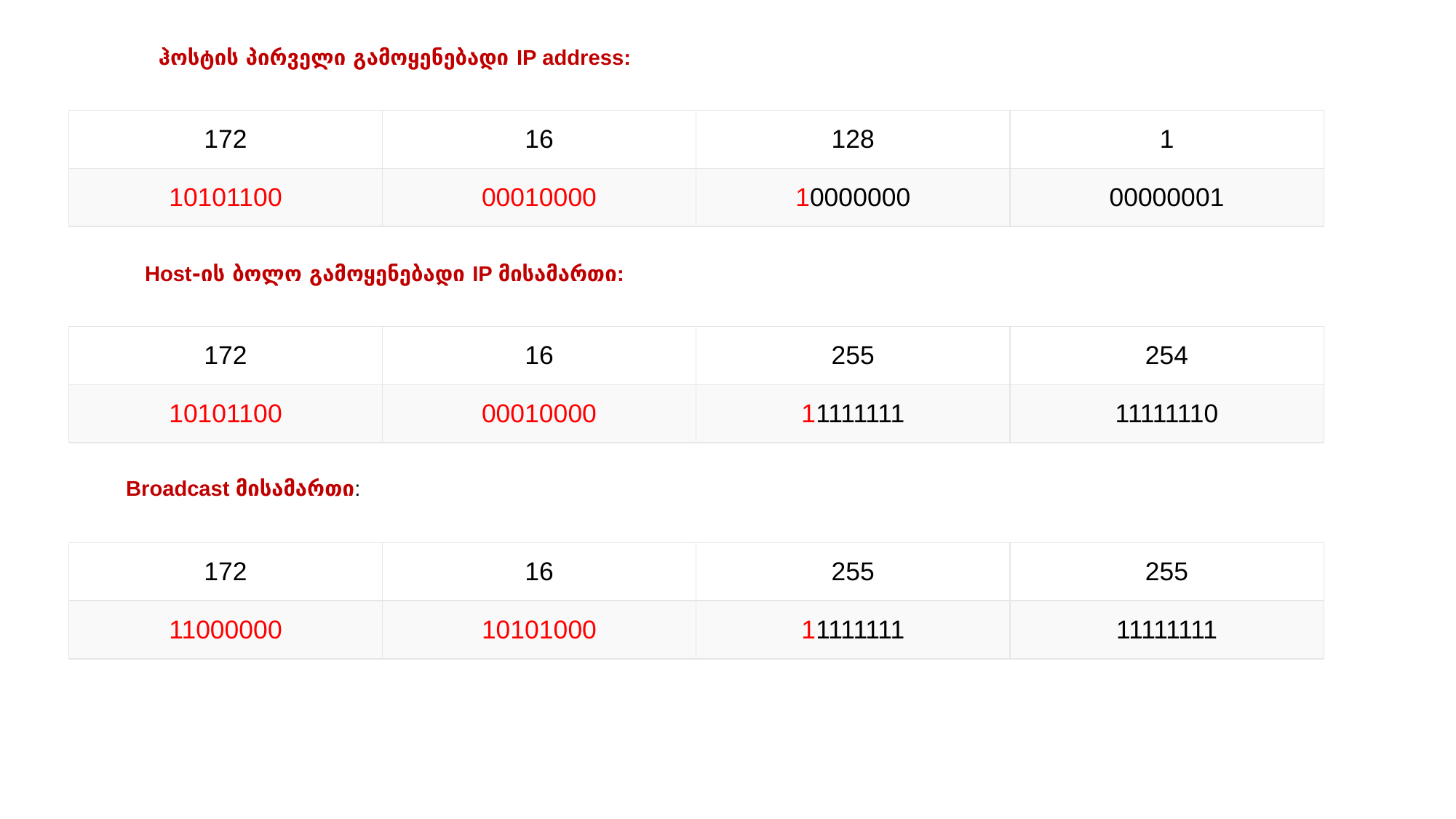

ჰოსტის პირველი გამოყენებადი IP address:
| 172 | 16 | 128 | 1 |
| --- | --- | --- | --- |
| 10101100 | 00010000 | 10000000 | 00000001 |
Host-ის ბოლო გამოყენებადი IP მისამართი:
| 172 | 16 | 255 | 254 |
| --- | --- | --- | --- |
| 10101100 | 00010000 | 11111111 | 11111110 |
Broadcast მისამართი:
| 172 | 16 | 255 | 255 |
| --- | --- | --- | --- |
| 11000000 | 10101000 | 11111111 | 11111111 |